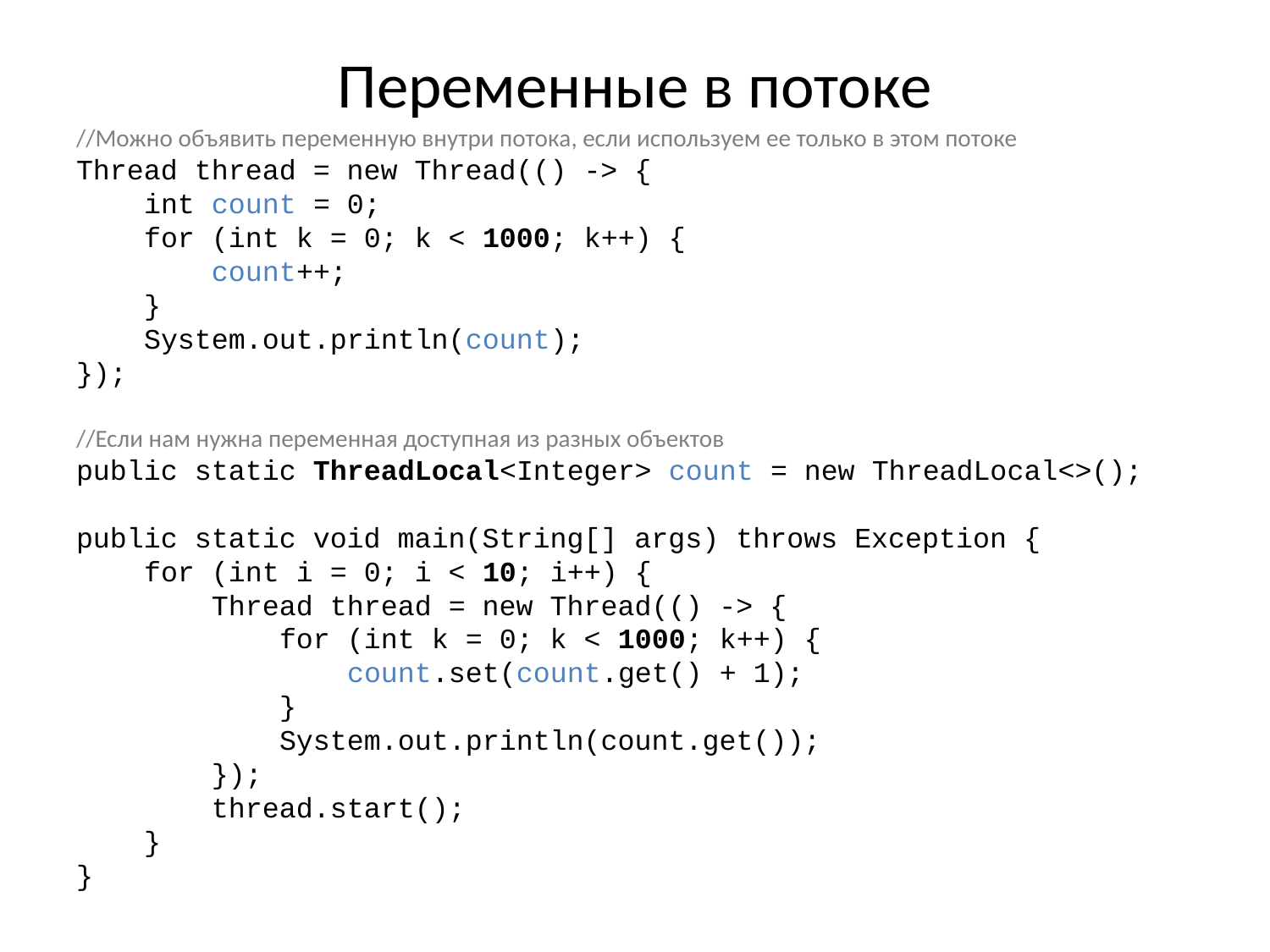

# Переменные в потоке
//Можно объявить переменную внутри потока, если используем ее только в этом потоке
Thread thread = new Thread(() -> {
    int count = 0;
    for (int k = 0; k < 1000; k++) {
        count++;
    }
    System.out.println(count);
});

//Если нам нужна переменная доступная из разных объектов
public static ThreadLocal<Integer> count = new ThreadLocal<>();

public static void main(String[] args) throws Exception {
    for (int i = 0; i < 10; i++) {
        Thread thread = new Thread(() -> {
            for (int k = 0; k < 1000; k++) {
                count.set(count.get() + 1);
            }
            System.out.println(count.get());
        });
        thread.start();
    }
}